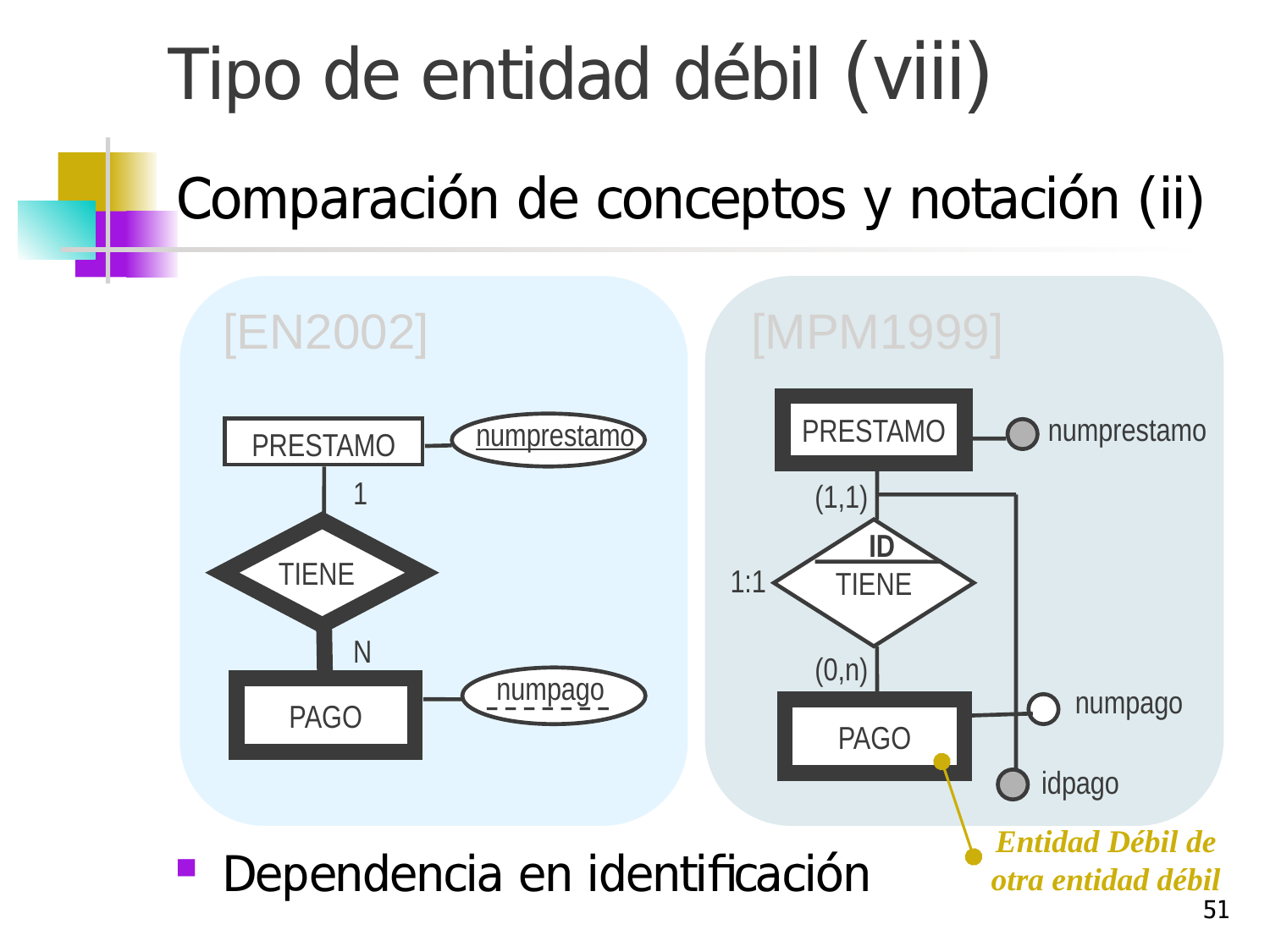

# Tipo de entidad débil (viii)
Comparación de conceptos y notación (ii)

[EN2002]
[MPM1999]
PRESTAMO
numprestamo

(1,1)

TIENE
ID
1:1

(0,n)

numpago

PAGO

idpago

numprestamo
PRESTAMO

1

TIENE
N

numpago
PAGO

Entidad Débil de otra entidad débil
Dependencia en identificación
51